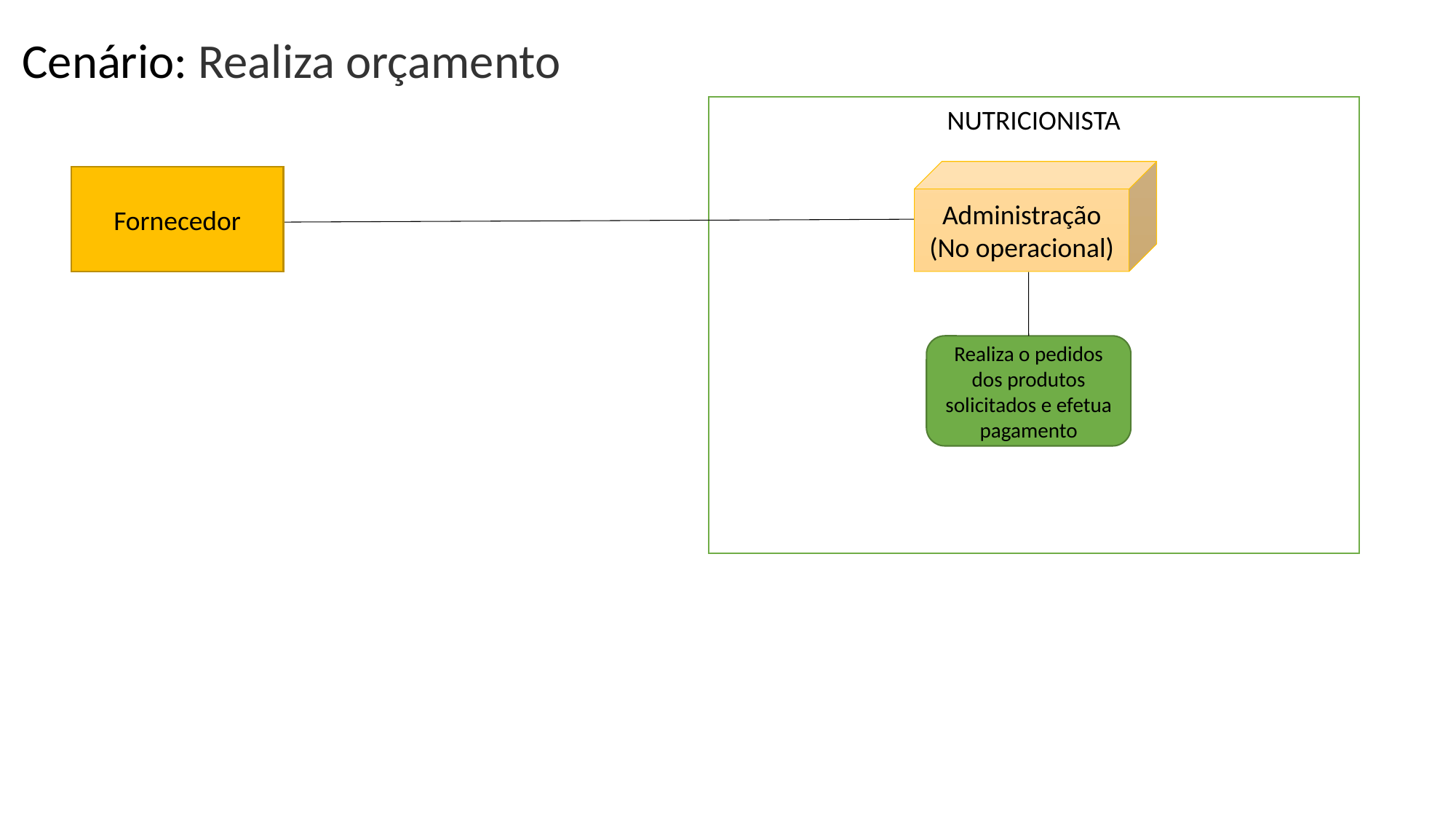

Cenário: Realiza orçamento

NUTRICIONISTA
Administração
(No operacional)
Fornecedor
Realiza o pedidos dos produtos solicitados e efetua pagamento